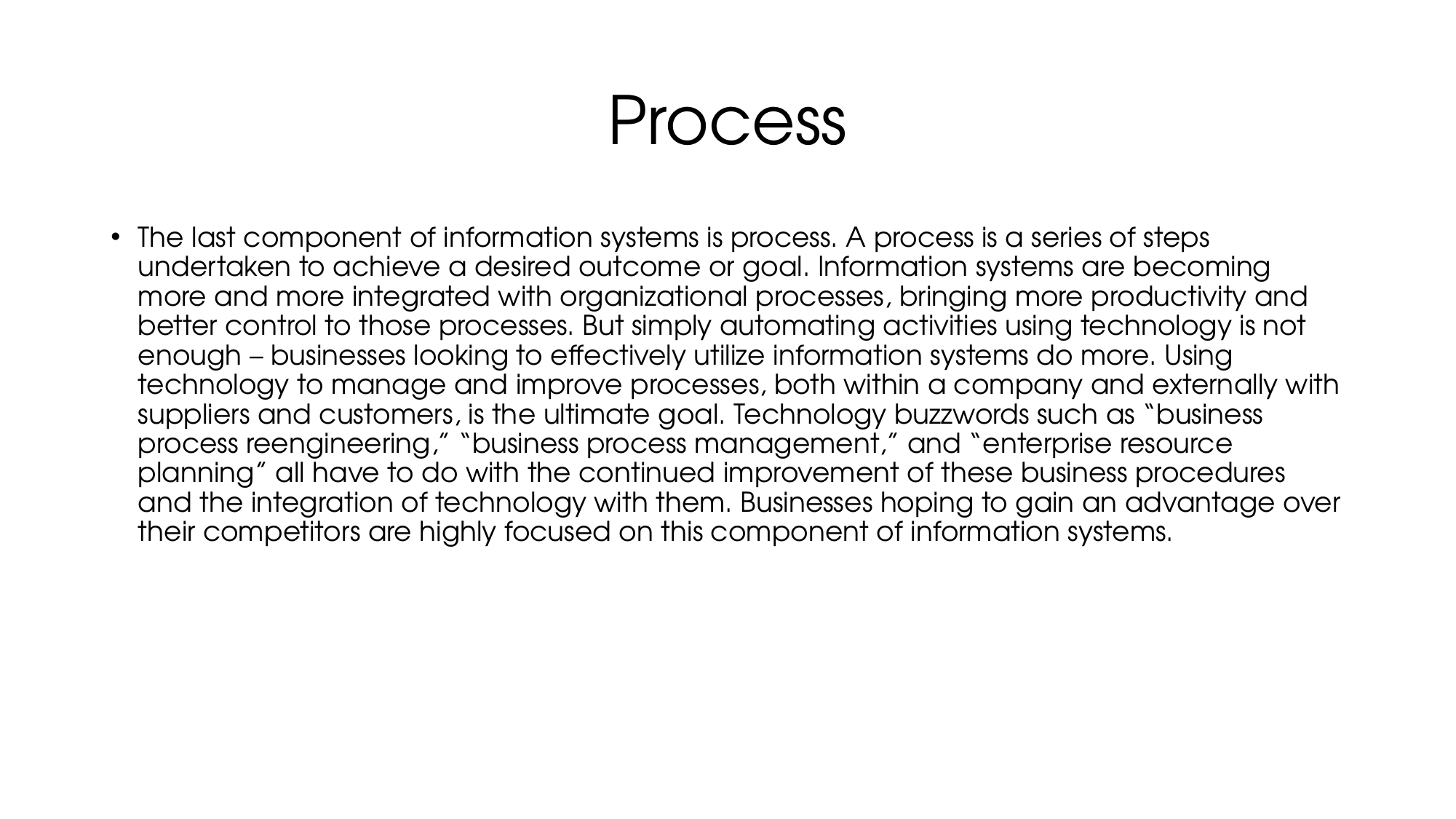

# Process
The last component of information systems is process. A process is a series of steps undertaken to achieve a desired outcome or goal. Information systems are becoming more and more integrated with organizational processes, bringing more productivity and better control to those processes. But simply automating activities using technology is not enough – businesses looking to effectively utilize information systems do more. Using technology to manage and improve processes, both within a company and externally with suppliers and customers, is the ultimate goal. Technology buzzwords such as “business process reengineering,” “business process management,” and “enterprise resource planning” all have to do with the continued improvement of these business procedures and the integration of technology with them. Businesses hoping to gain an advantage over their competitors are highly focused on this component of information systems.